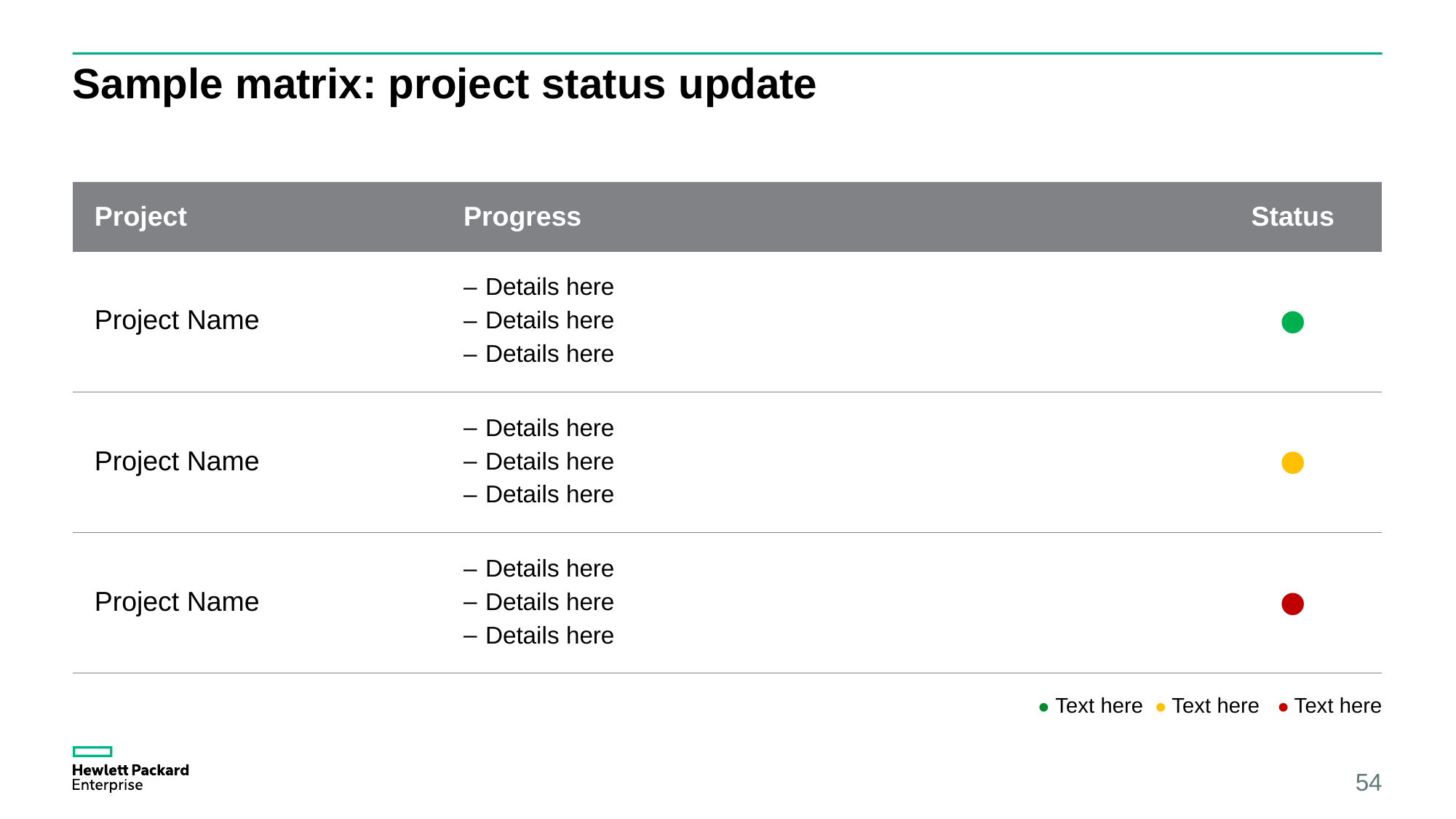

# Sample matrix: project status update
| Project | Progress | Status |
| --- | --- | --- |
| Project Name | Details here Details here Details here | • |
| Project Name | Details here Details here Details here | • |
| Project Name | Details here Details here Details here | • |
• Text here  • Text here   • Text here
54